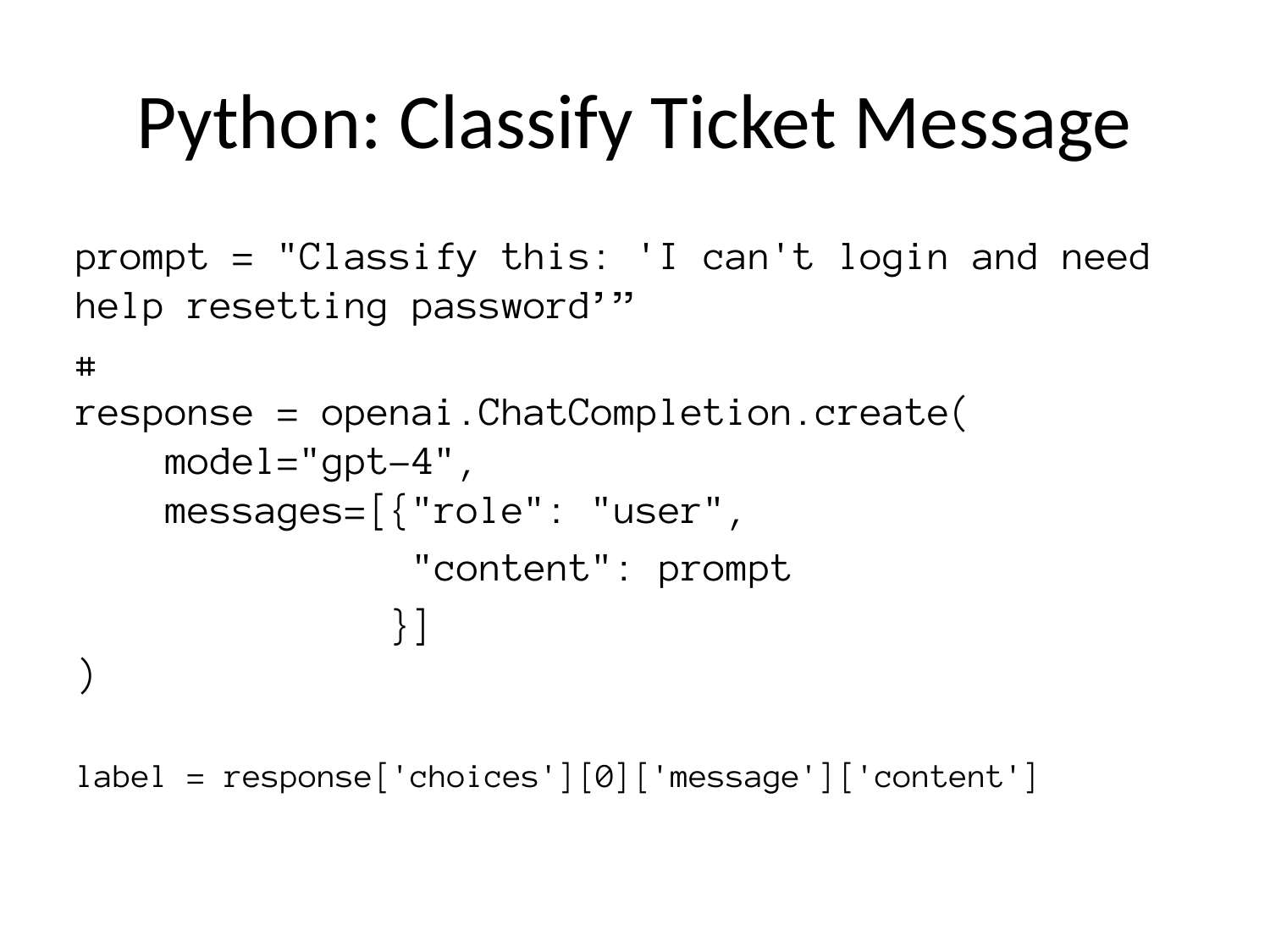

# Python: Classify Ticket Message
prompt = "Classify this: 'I can't login and need help resetting password’”
#
response = openai.ChatCompletion.create(
    model="gpt-4",
    messages=[{"role": "user",
               "content": prompt
              }]
)
label = response['choices'][0]['message']['content']